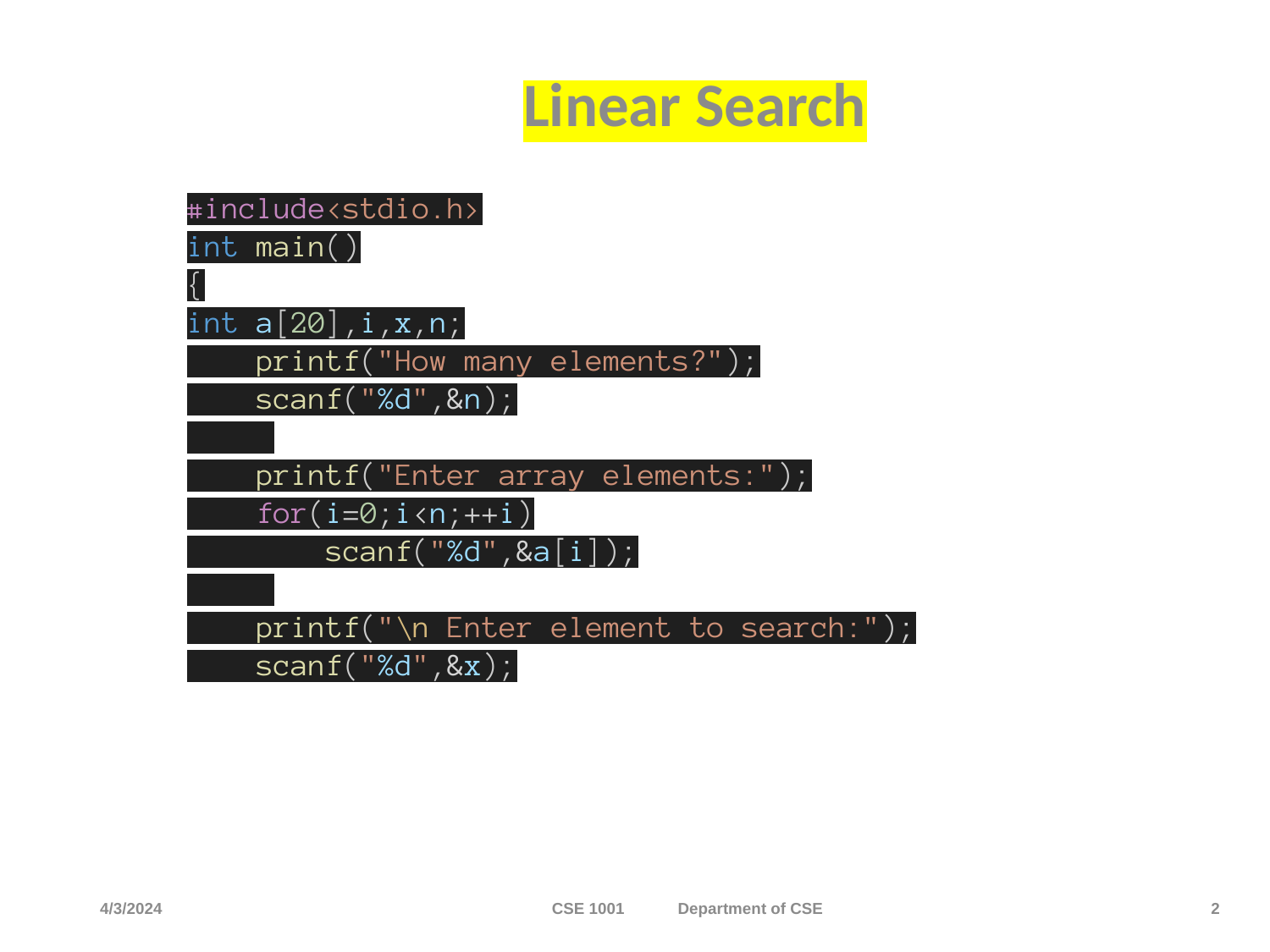

Linear Search
#include<stdio.h>
int main()
{
int a[20],i,x,n;
    printf("How many elements?");
    scanf("%d",&n);

    printf("Enter array elements:");
    for(i=0;i<n;++i)
        scanf("%d",&a[i]);

    printf("\n Enter element to search:");
    scanf("%d",&x);
#
4/3/2024
CSE 1001            Department of CSE
2